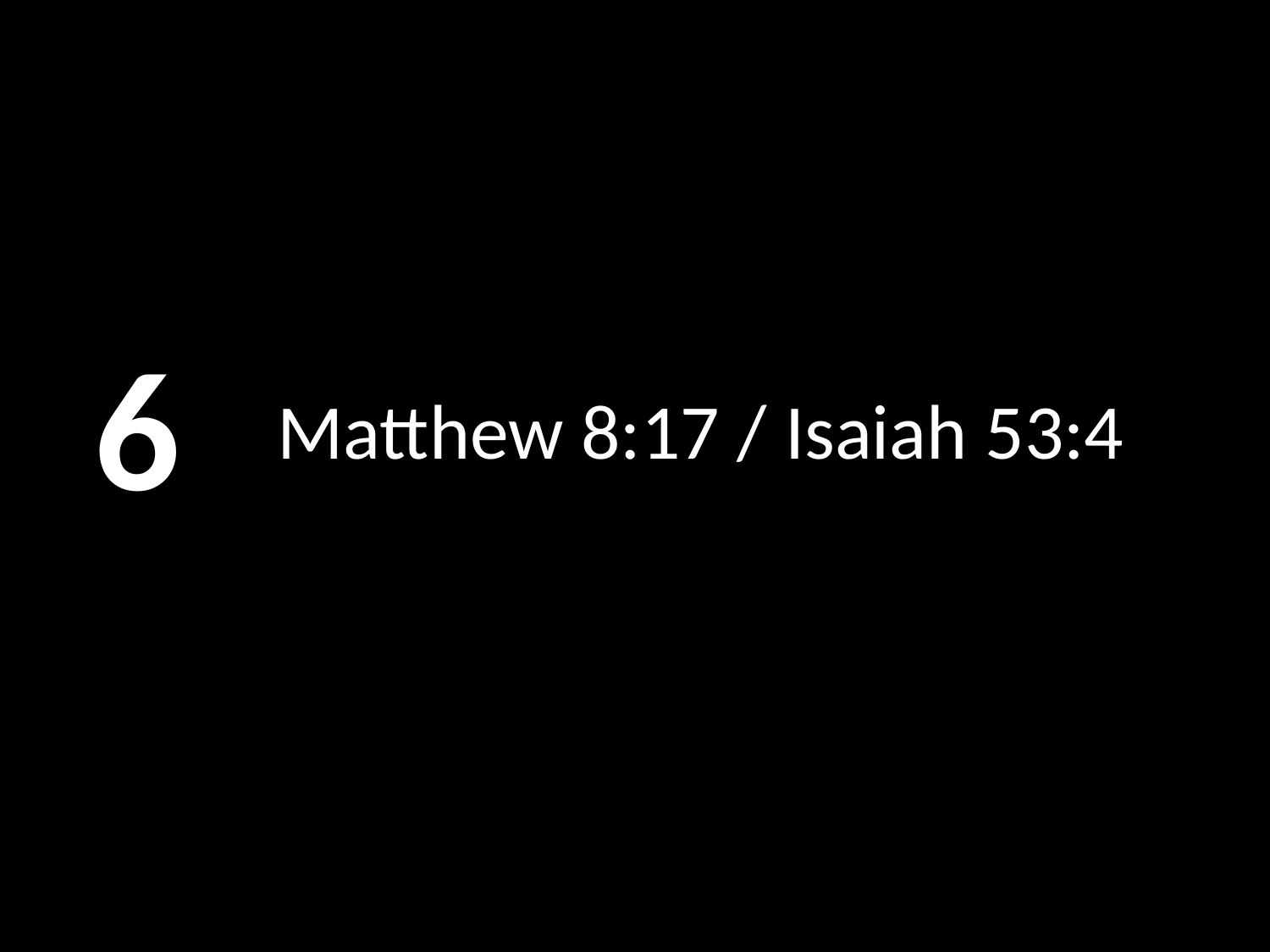

6
# Matthew 8:17 / Isaiah 53:4